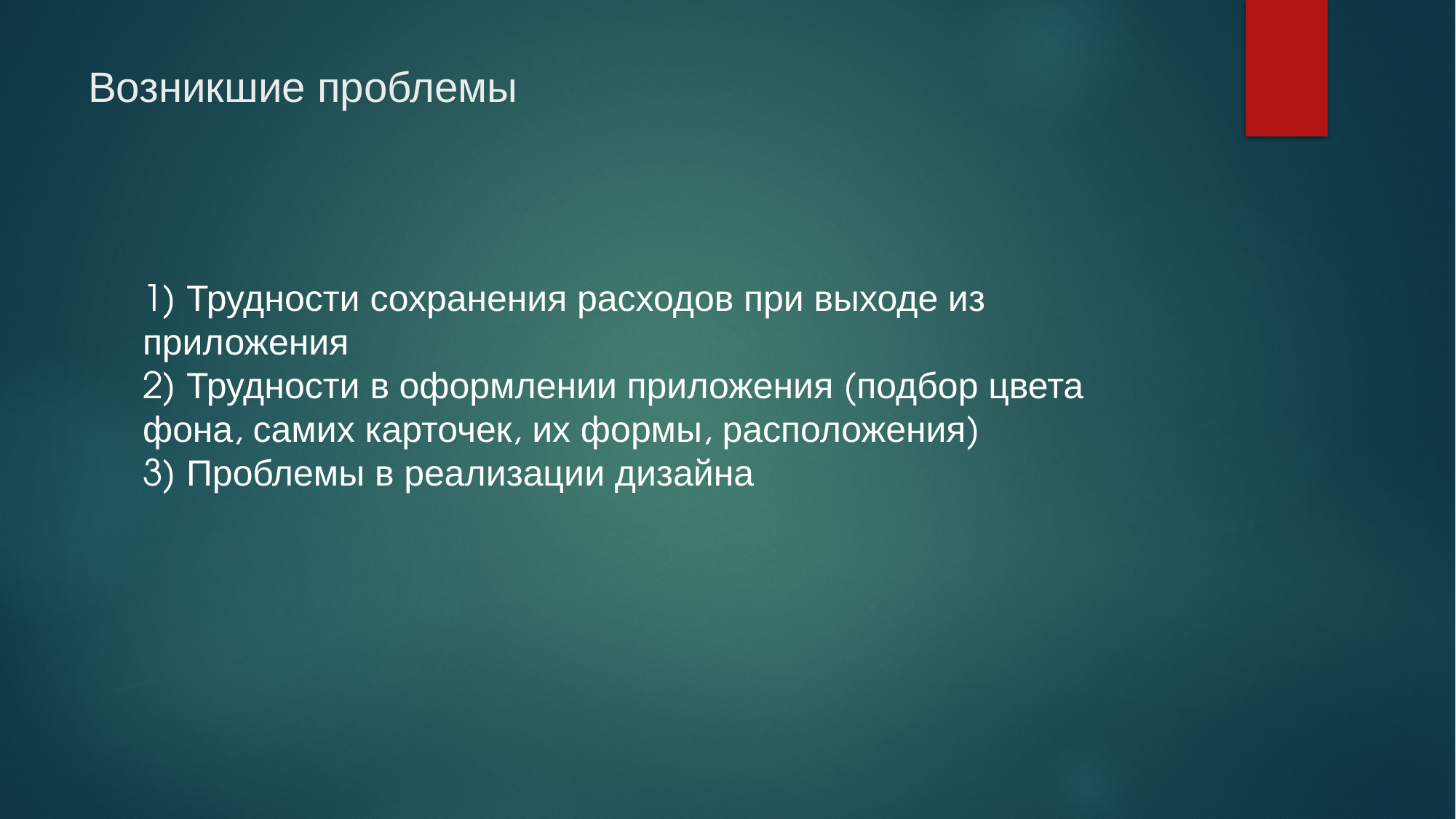

# Возникшие проблемы

1) Трудности сохранения расходов при выходе из приложения
2) Трудности в оформлении приложения (подбор цвета фона, самих карточек, их формы, расположения)
3) Проблемы в реализации дизайна